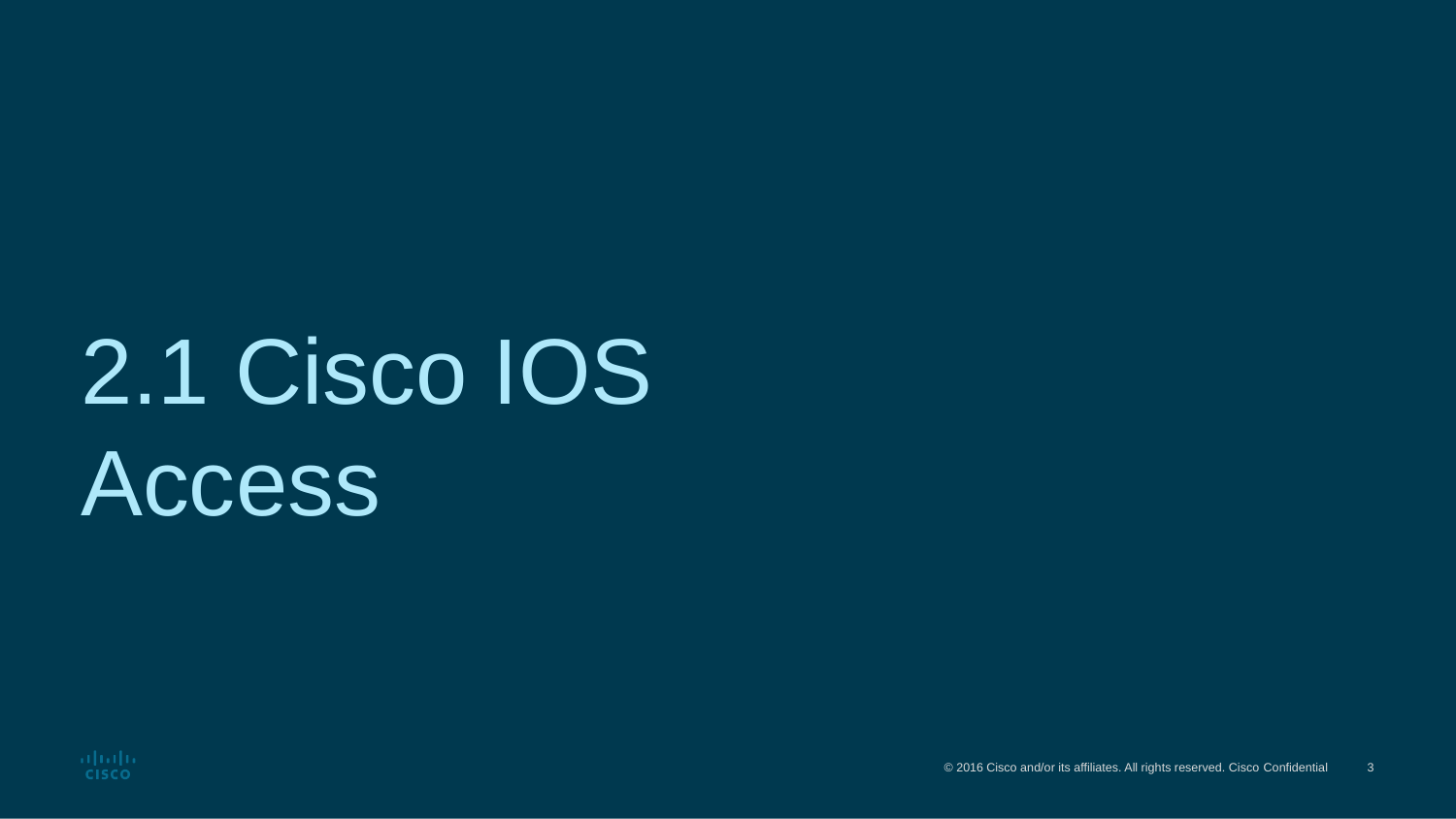

# 2.1 Cisco IOS Access
© 2016 Cisco and/or its affiliates. All rights reserved. Cisco Confidential
3